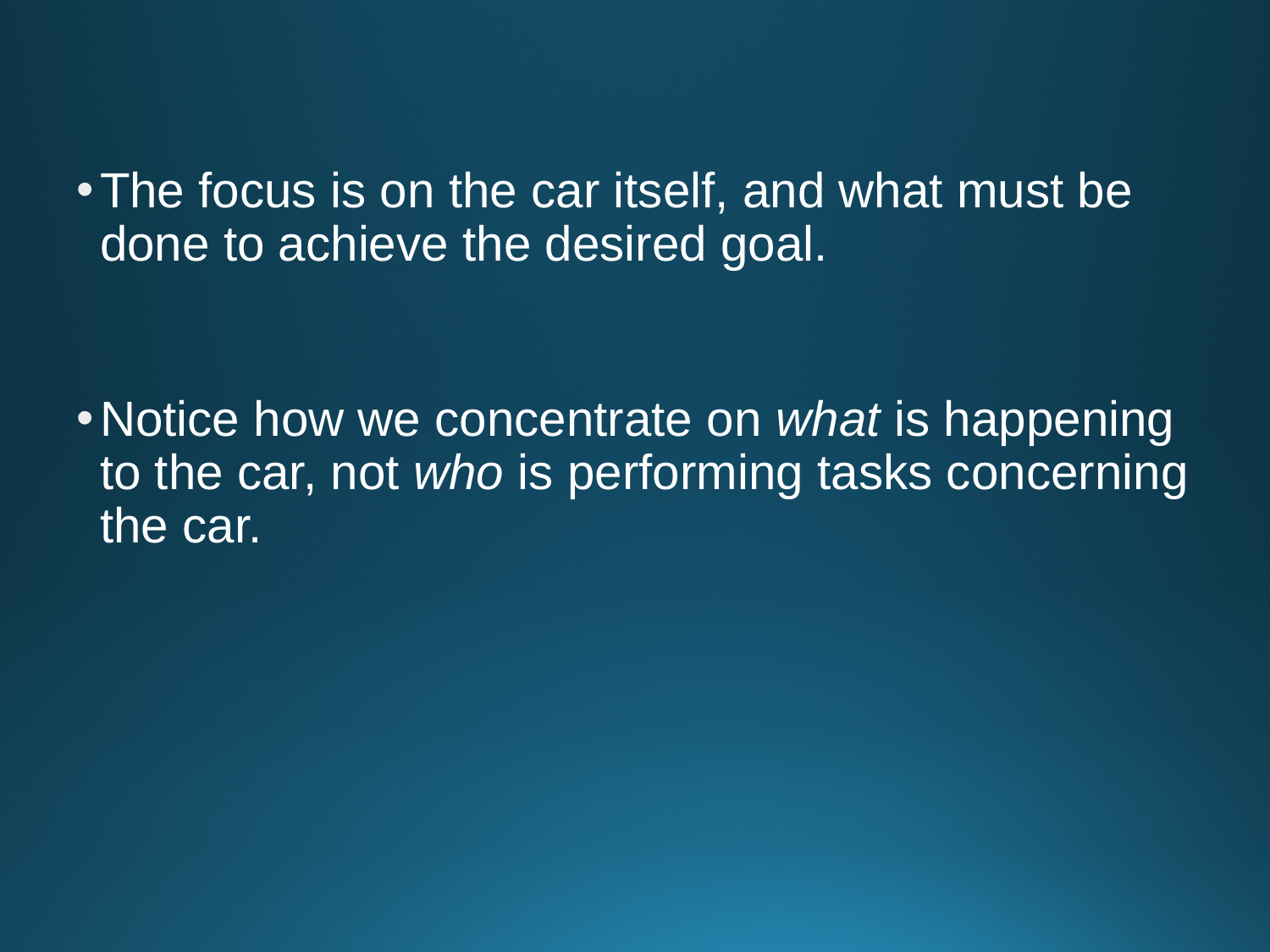

The focus is on the car itself, and what must be done to achieve the desired goal.

Notice how we concentrate on what is happening to the car, not who is performing tasks concerning the car.